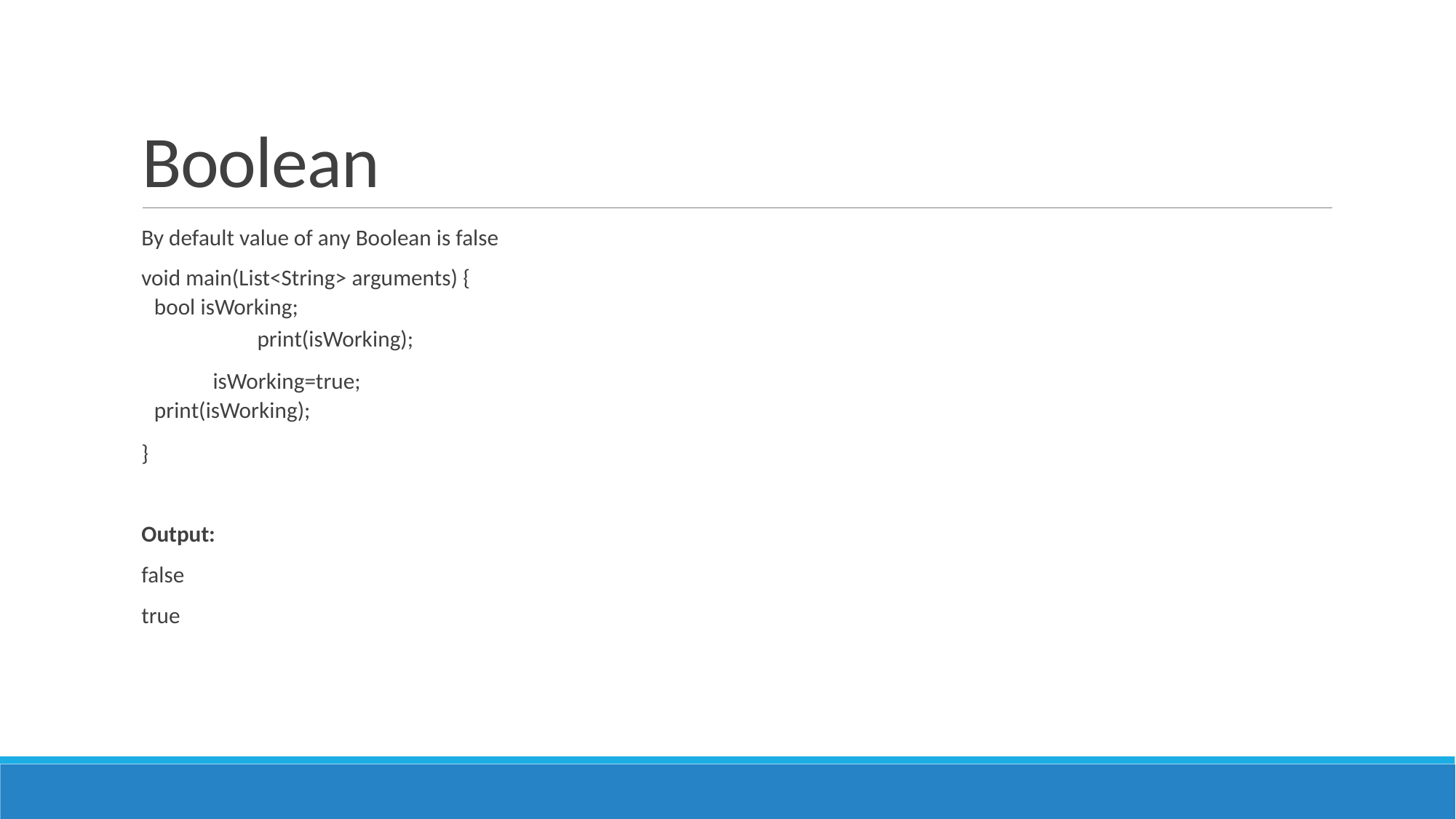

# Boolean
By default value of any Boolean is false
void main(List<String> arguments) {
	bool isWorking;
	print(isWorking);
	isWorking=true;
	print(isWorking);
}

Output:
false
true